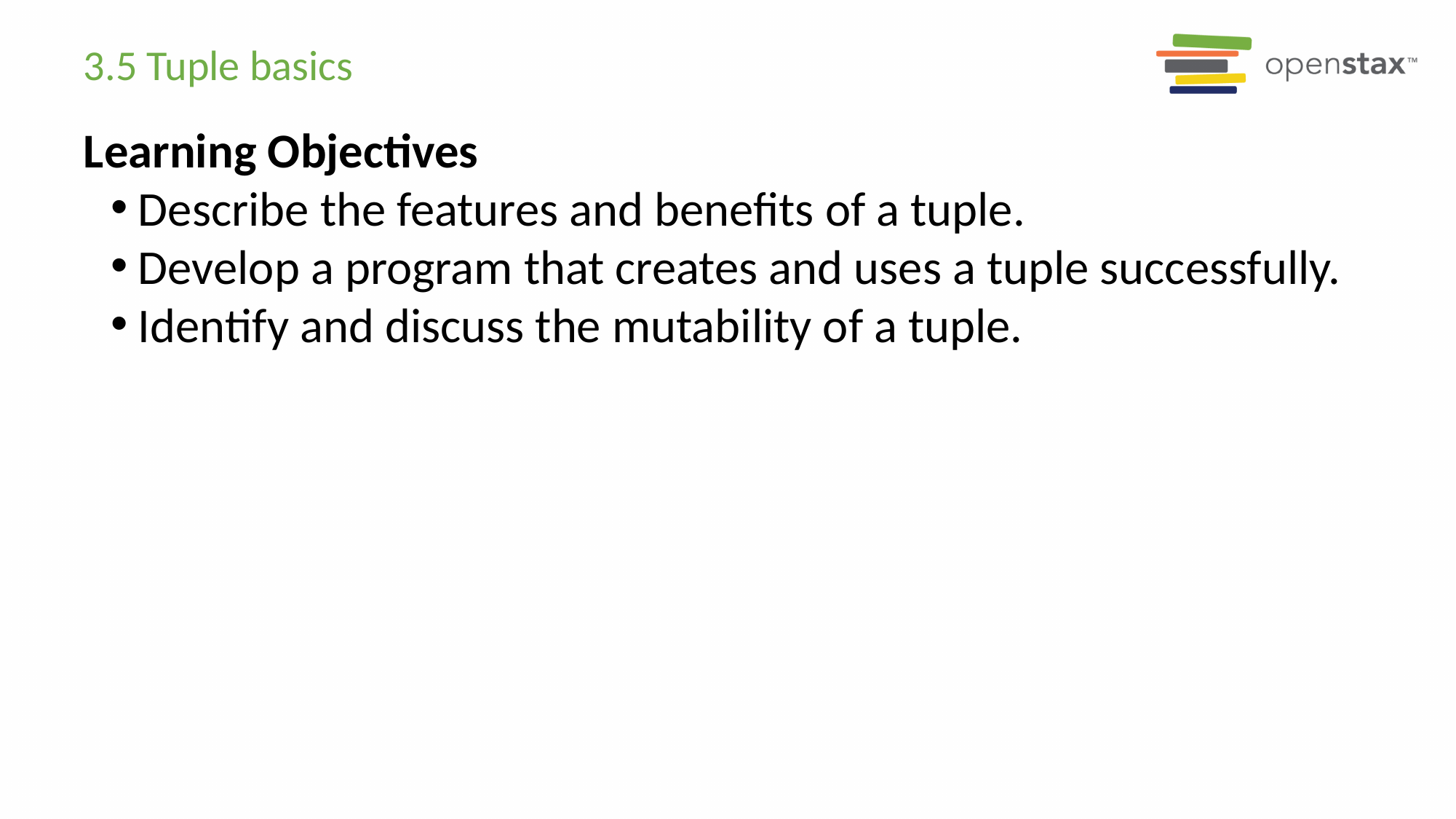

# 3.5 Tuple basics
Learning Objectives
Describe the features and benefits of a tuple.
Develop a program that creates and uses a tuple successfully.
Identify and discuss the mutability of a tuple.